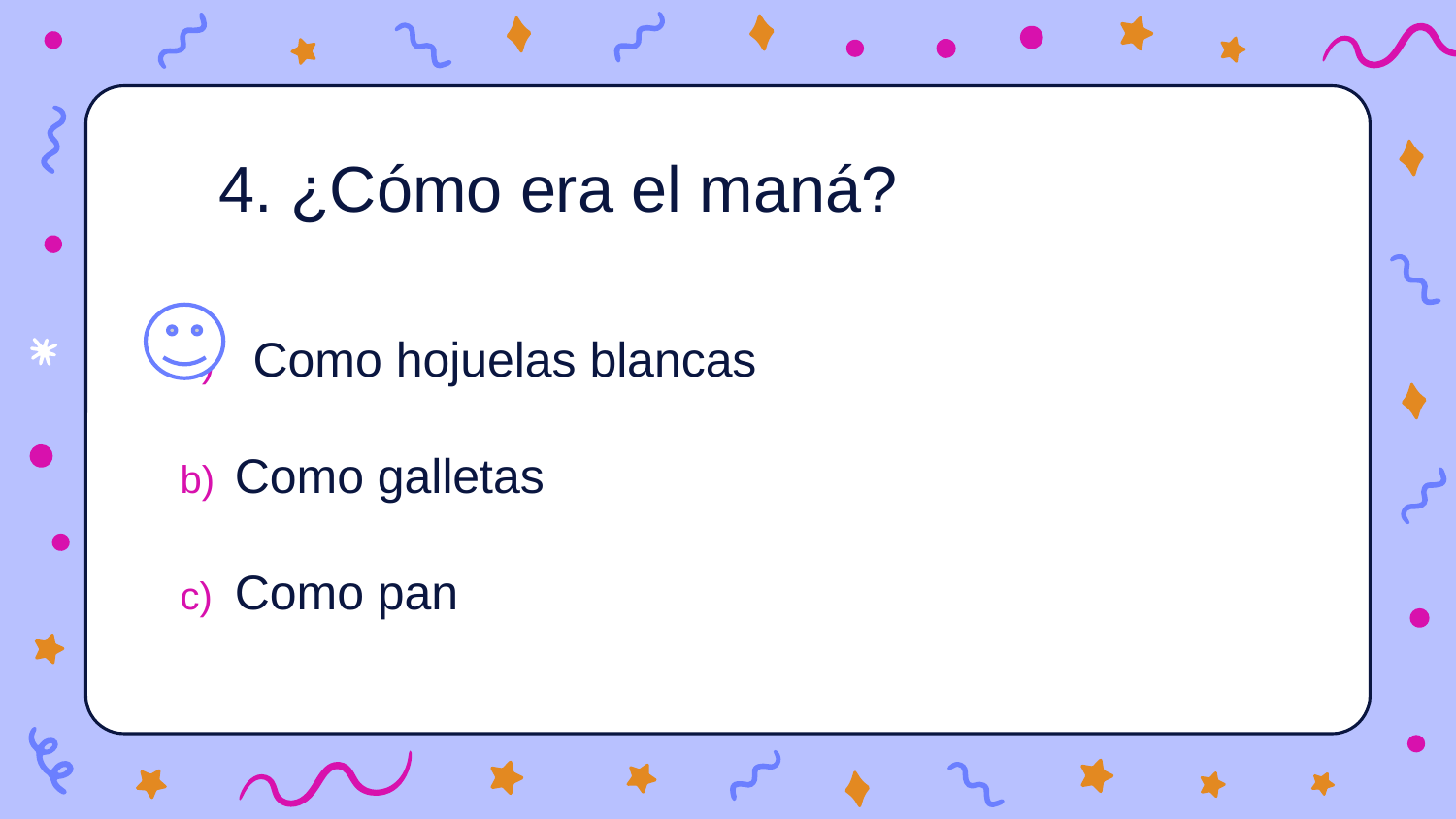

# 4. ¿Cómo era el maná?
Como hojuelas blancas

Como galletas

Como pan